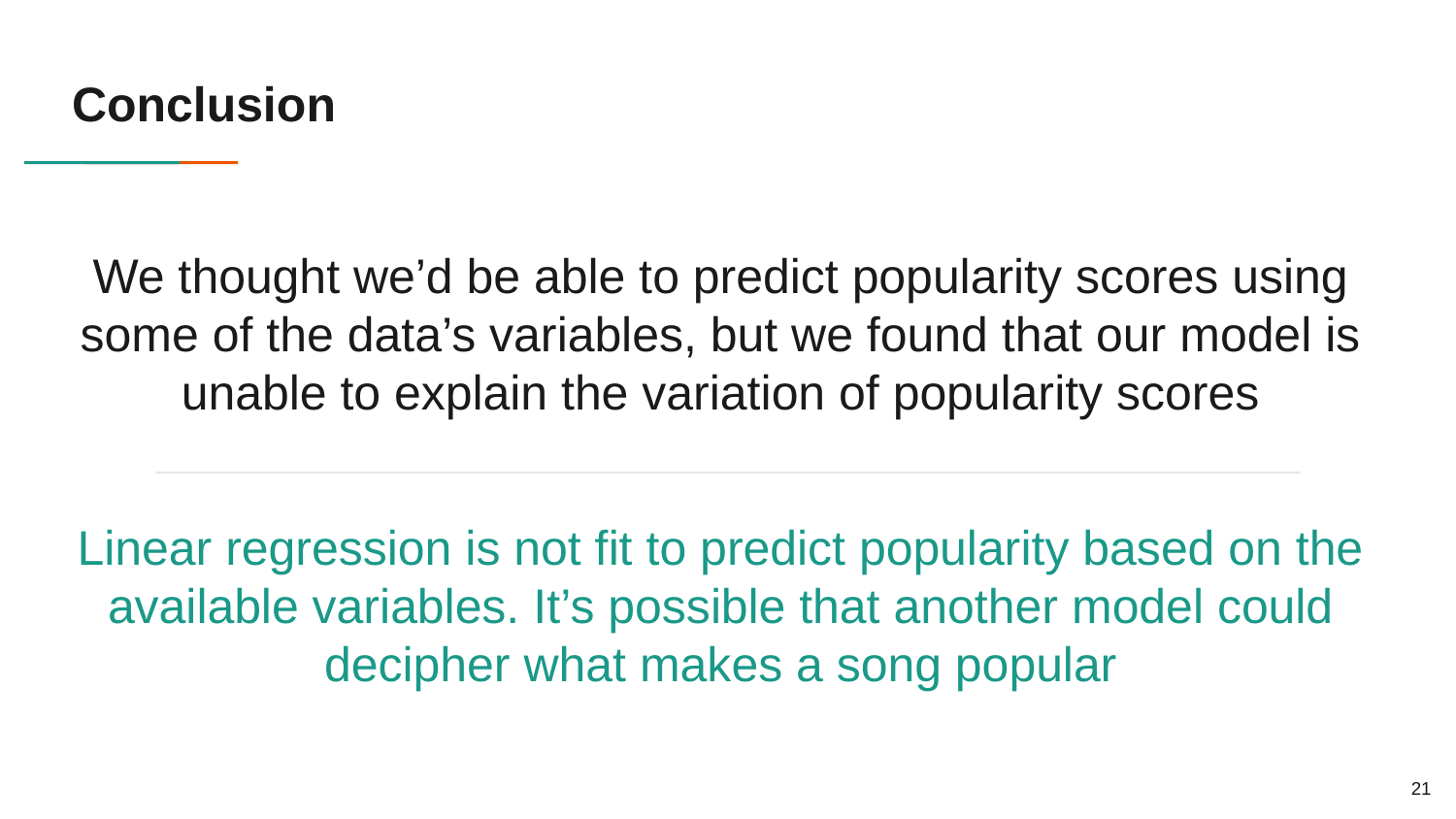

# Conclusion
We thought we’d be able to predict popularity scores using some of the data’s variables, but we found that our model is unable to explain the variation of popularity scores

Linear regression is not fit to predict popularity based on the available variables. It’s possible that another model could decipher what makes a song popular